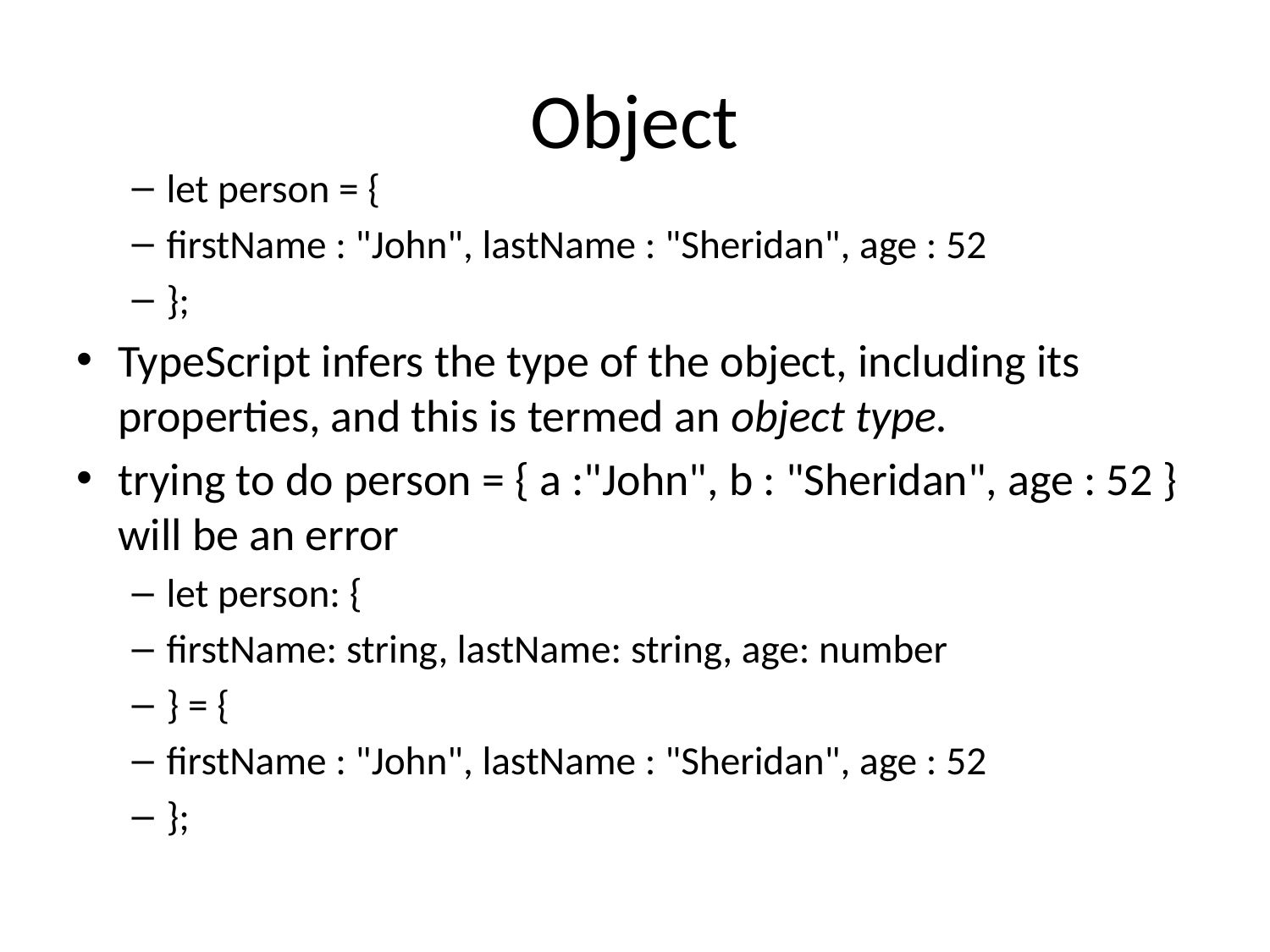

# Object
let person = {
firstName : "John", lastName : "Sheridan", age : 52
};
TypeScript infers the type of the object, including its properties, and this is termed an object type.
trying to do person = { a :"John", b : "Sheridan", age : 52 } will be an error
let person: {
firstName: string, lastName: string, age: number
} = {
firstName : "John", lastName : "Sheridan", age : 52
};